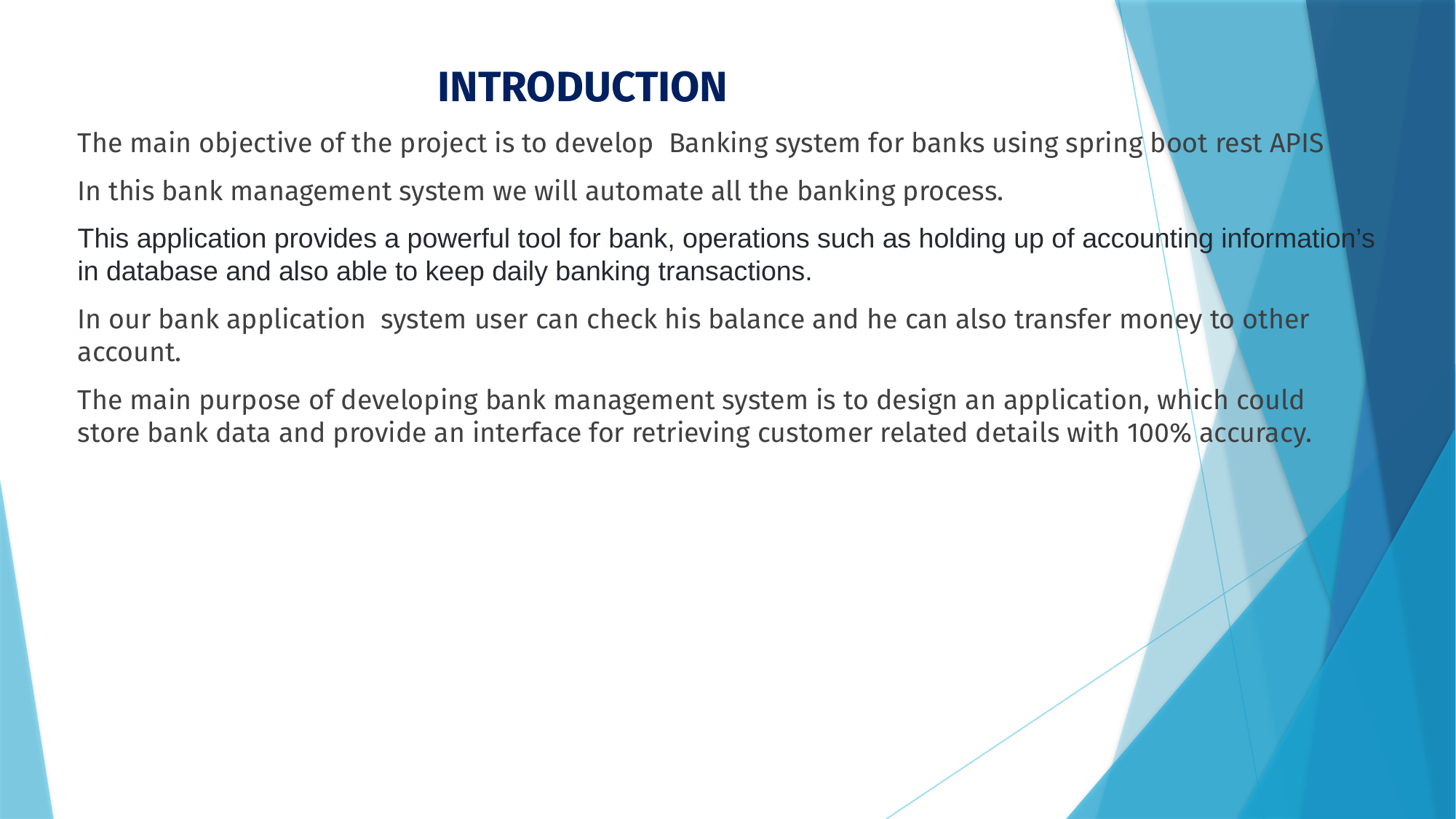

INTRODUCTION
The main objective of the project is to develop  Banking system for banks using spring boot rest APIS
In this bank management system we will automate all the banking process.
This application provides a powerful tool for bank, operations such as holding up of accounting information’s in database and also able to keep daily banking transactions.
In our bank application  system user can check his balance and he can also transfer money to other account.
The main purpose of developing bank management system is to design an application, which could store bank data and provide an interface for retrieving customer related details with 100% accuracy.